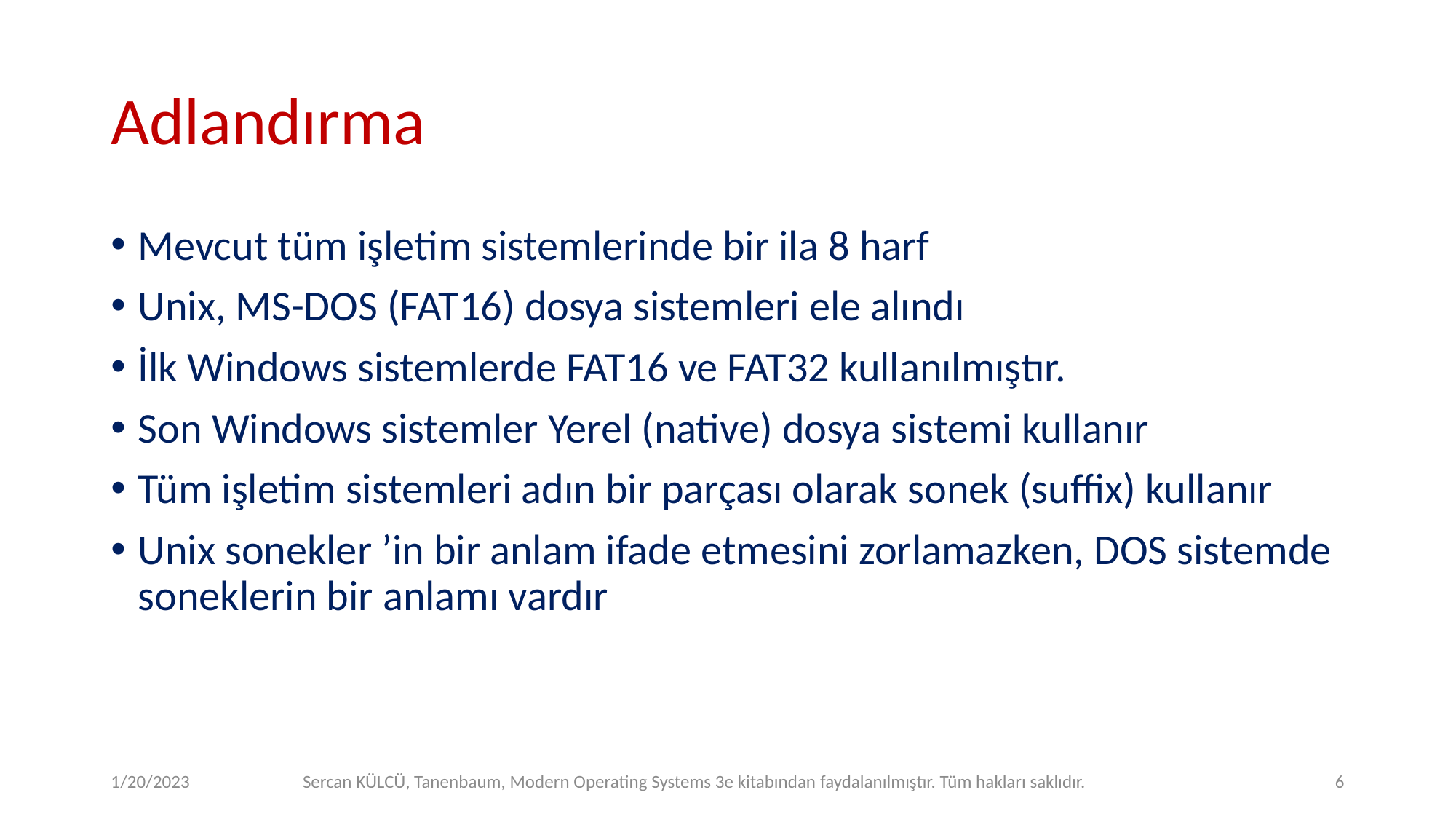

# Adlandırma
Mevcut tüm işletim sistemlerinde bir ila 8 harf
Unix, MS-DOS (FAT16) dosya sistemleri ele alındı
İlk Windows sistemlerde FAT16 ve FAT32 kullanılmıştır.
Son Windows sistemler Yerel (native) dosya sistemi kullanır
Tüm işletim sistemleri adın bir parçası olarak sonek (suffix) kullanır
Unix sonekler ’in bir anlam ifade etmesini zorlamazken, DOS sistemde soneklerin bir anlamı vardır
1/20/2023
Sercan KÜLCÜ, Tanenbaum, Modern Operating Systems 3e kitabından faydalanılmıştır. Tüm hakları saklıdır.
6